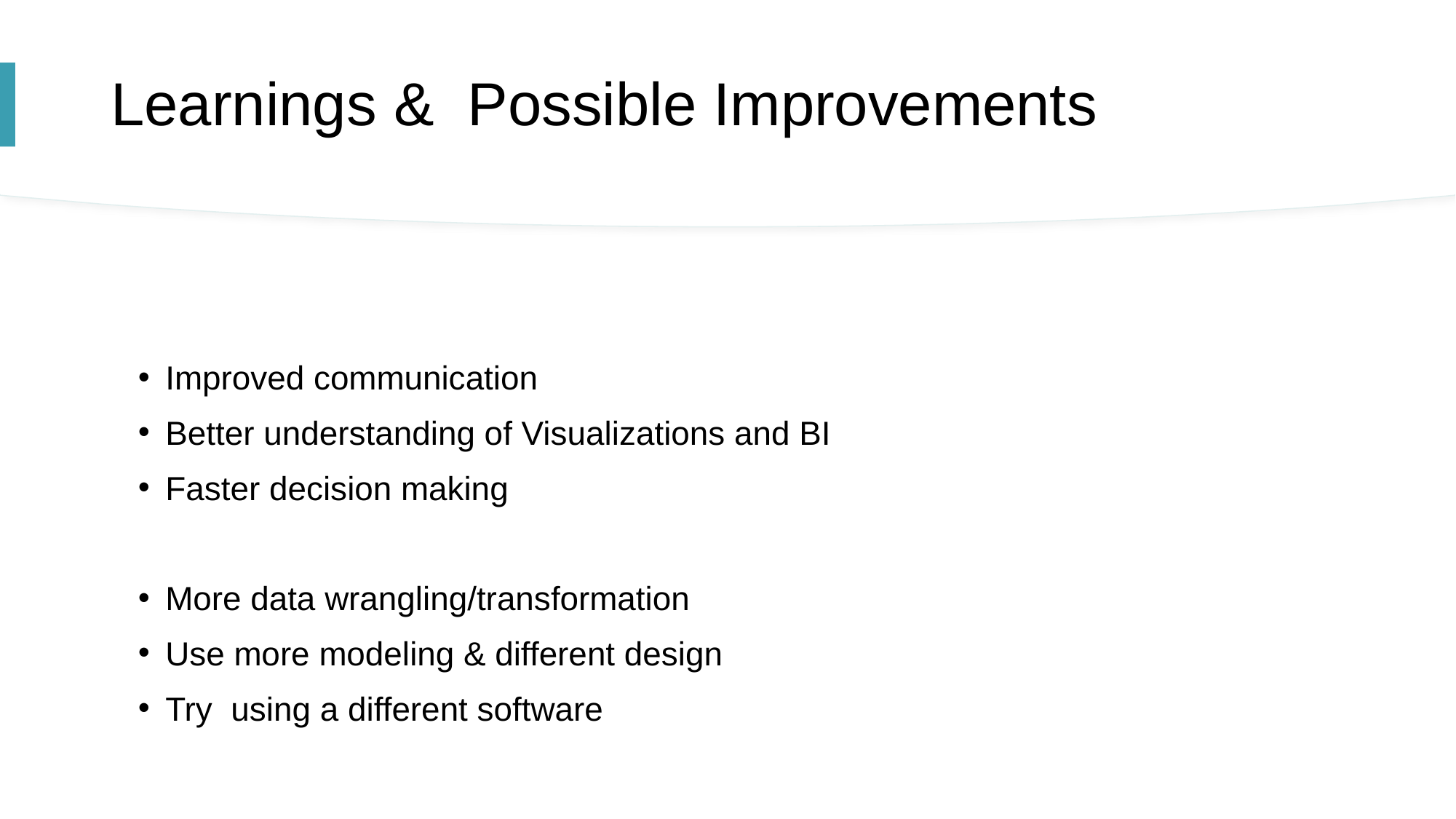

# Learnings &  Possible Improvements

Improved communication
Better understanding of Visualizations and BI
Faster decision making

More data wrangling/transformation
Use more modeling & different design
Try  using a different software